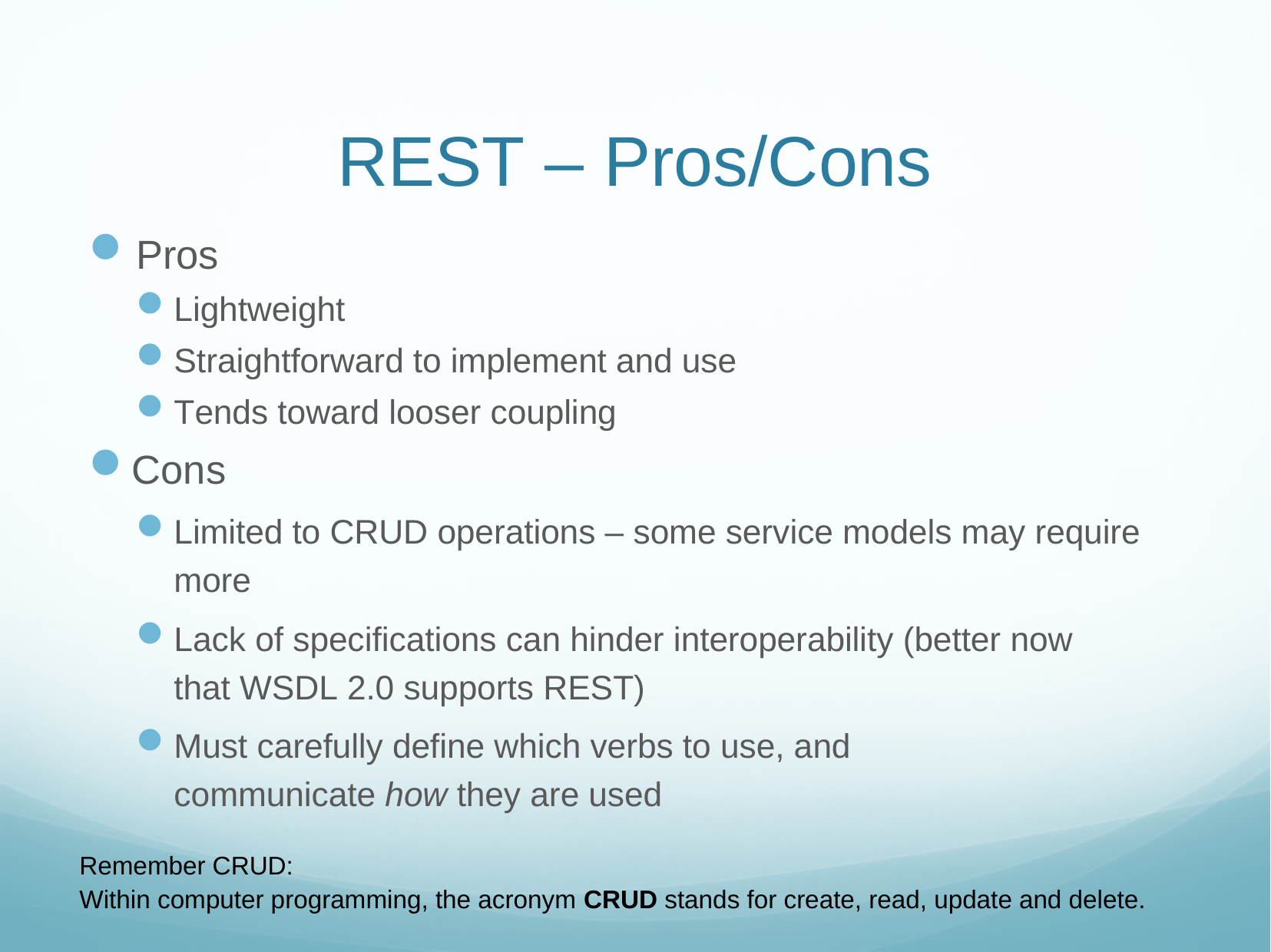

# REST – Pros/Cons
Pros
Lightweight
Straightforward to implement and use
Tends toward looser coupling
Cons
Limited to CRUD operations – some service models may require more
Lack of specifications can hinder interoperability (better now that WSDL 2.0 supports REST)
Must carefully define which verbs to use, and communicate how they are used

Remember CRUD:
Within computer programming, the acronym CRUD stands for create, read, update and delete.